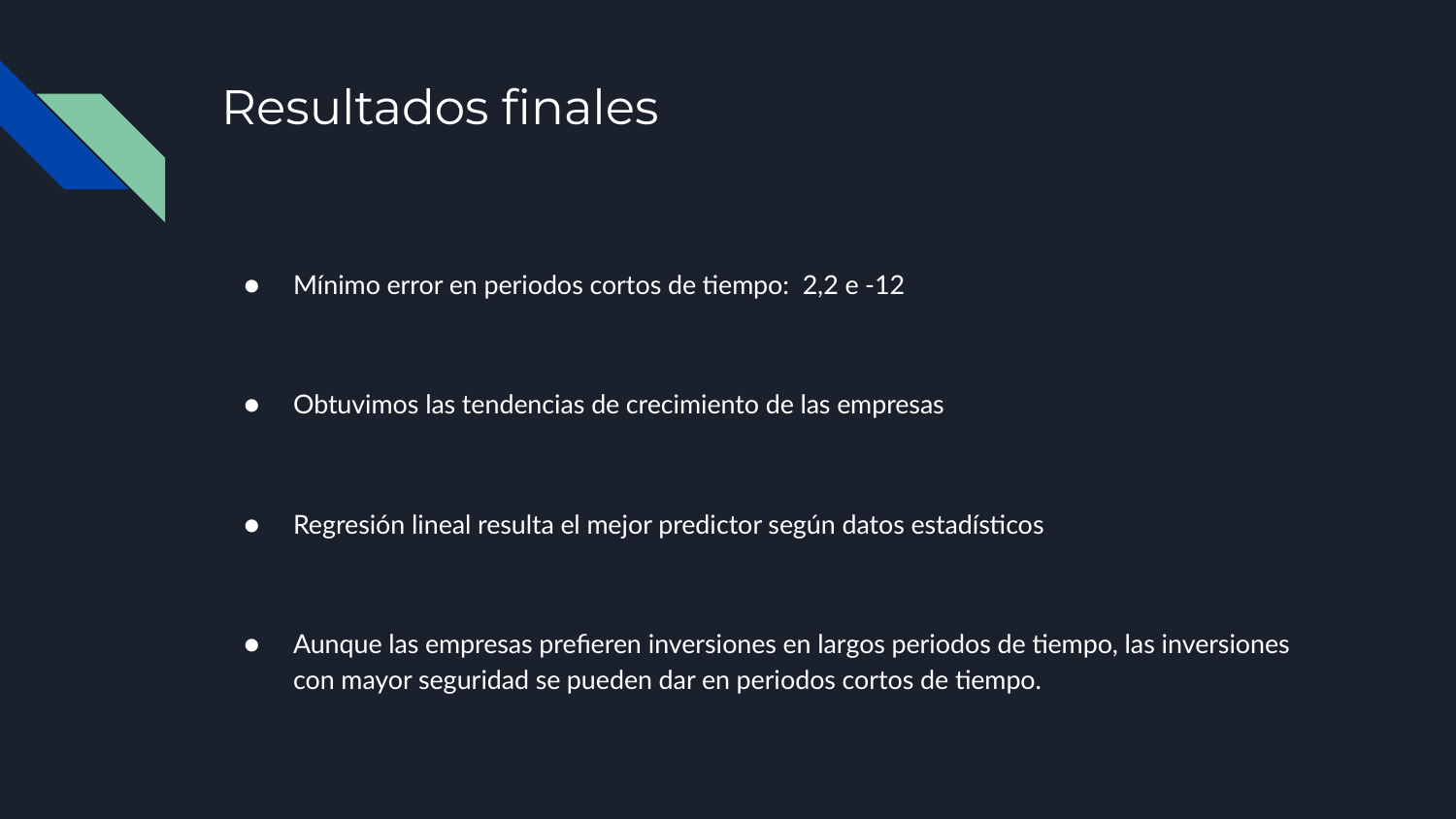

# Resultados finales
Mínimo error en periodos cortos de tiempo:  2,2 e -12

Obtuvimos las tendencias de crecimiento de las empresas

Regresión lineal resulta el mejor predictor según datos estadísticos

Aunque las empresas prefieren inversiones en largos periodos de tiempo, las inversiones con mayor seguridad se pueden dar en periodos cortos de tiempo.